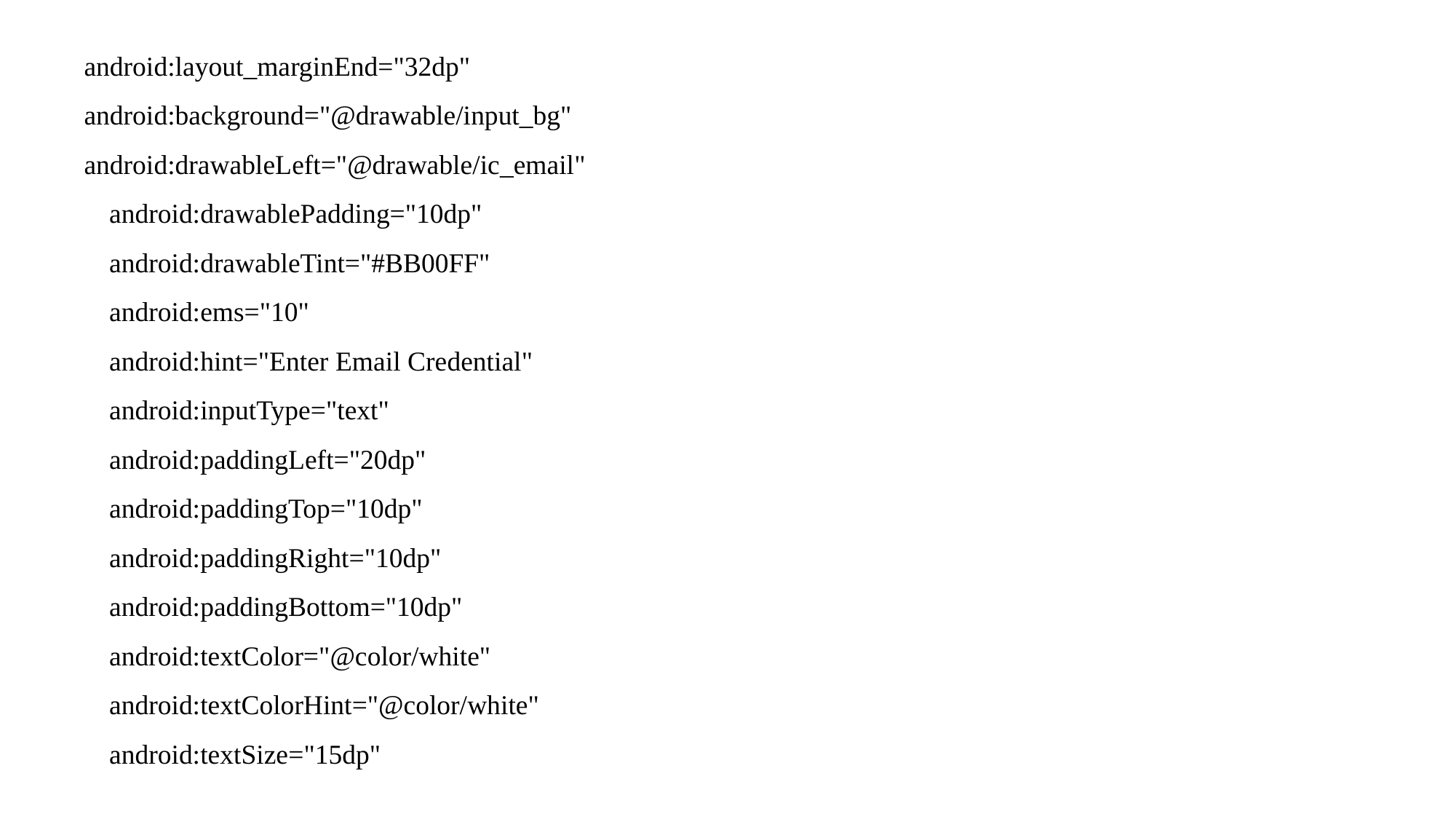

android:layout_marginEnd="32dp"
android:background="@drawable/input_bg"
android:drawableLeft="@drawable/ic_email"
        android:drawablePadding="10dp"
        android:drawableTint="#BB00FF"
        android:ems="10"
        android:hint="Enter Email Credential"
        android:inputType="text"
        android:paddingLeft="20dp"
        android:paddingTop="10dp"
        android:paddingRight="10dp"
        android:paddingBottom="10dp"
        android:textColor="@color/white"
        android:textColorHint="@color/white"
        android:textSize="15dp"